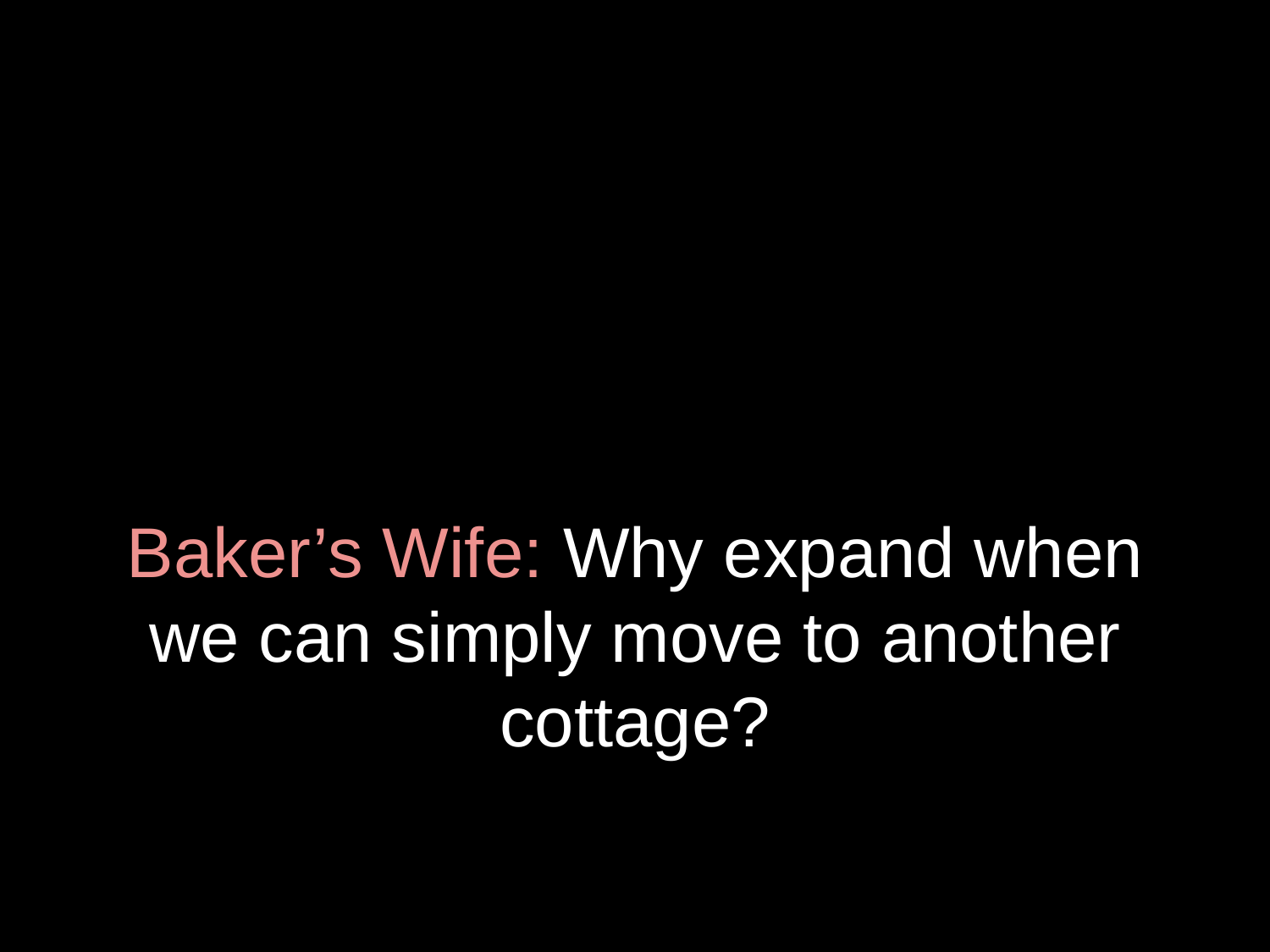

# Baker’s Wife: Why expand when we can simply move to another cottage?